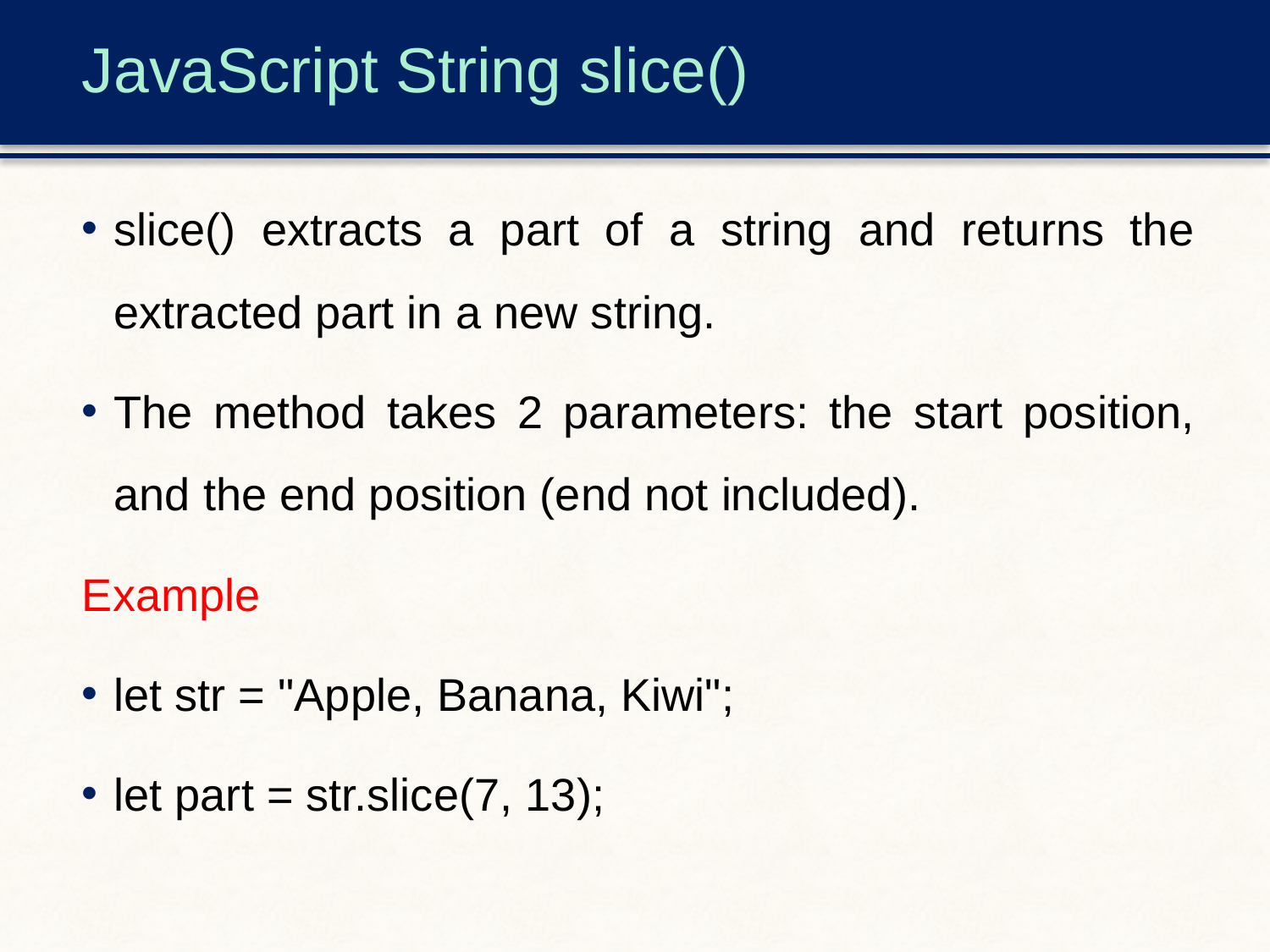

# JavaScript String slice()
slice() extracts a part of a string and returns the extracted part in a new string.
The method takes 2 parameters: the start position, and the end position (end not included).
Example
let str = "Apple, Banana, Kiwi";
let part = str.slice(7, 13);